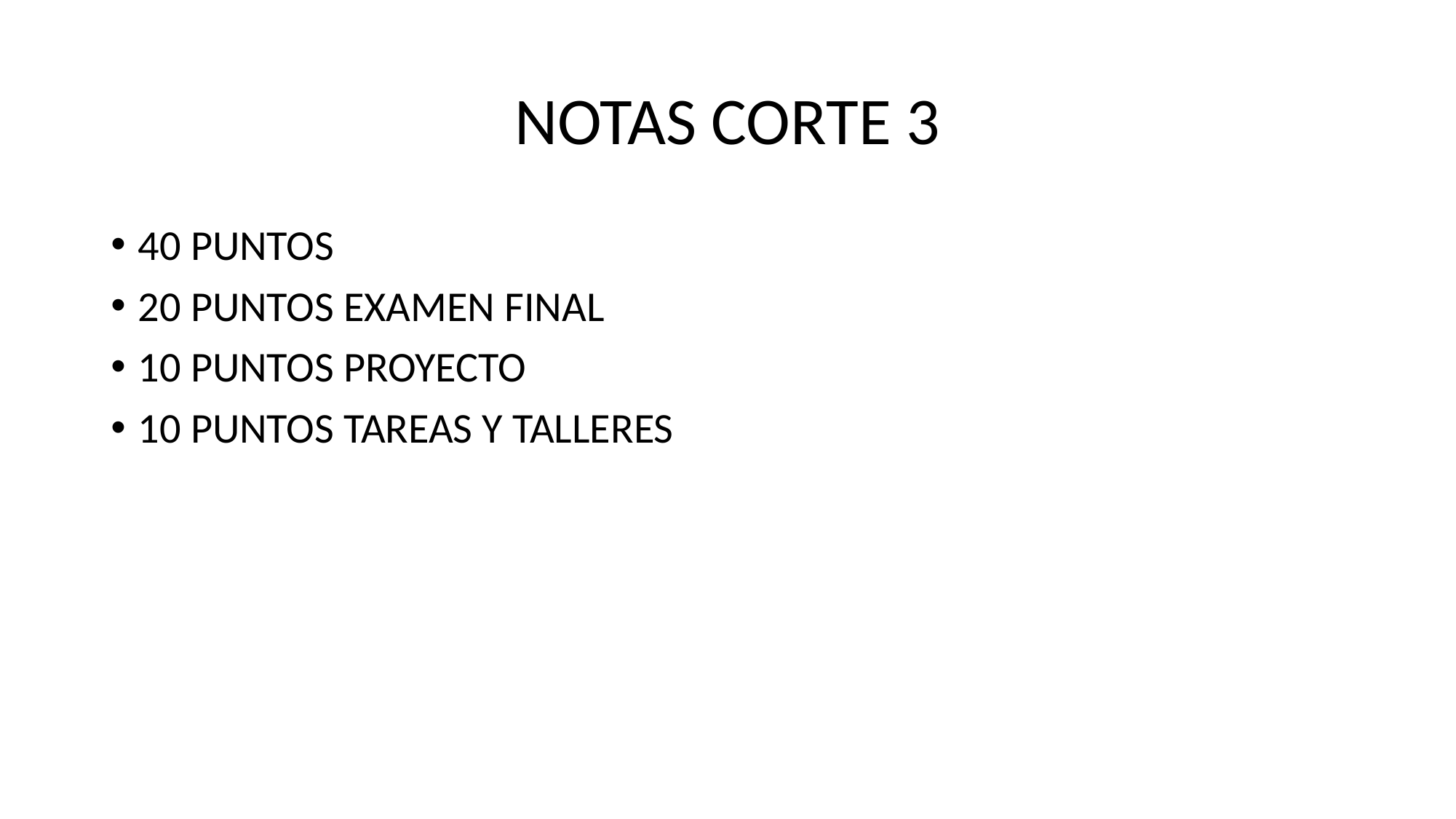

# NOTAS CORTE 3
40 PUNTOS
20 PUNTOS EXAMEN FINAL
10 PUNTOS PROYECTO
10 PUNTOS TAREAS Y TALLERES